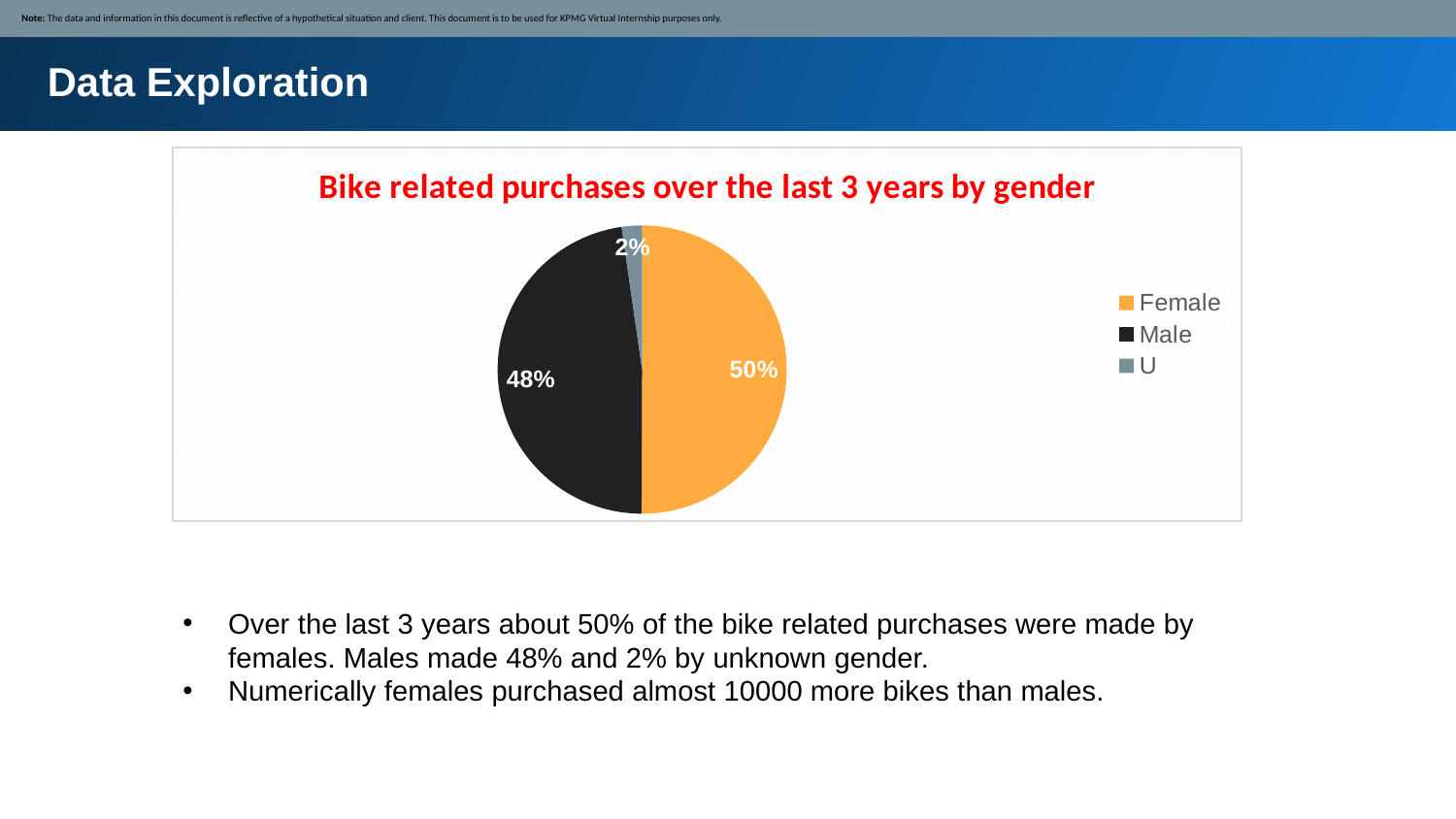

Note: The data and information in this document is reflective of a hypothetical situation and client. This document is to be used for KPMG Virtual Internship purposes only.
Data Exploration

### Chart: Bike related purchases over the last 3 years by gender

| Category | Total |
|---|---|
| Female | 0.5006250937640646 |
| Male | 0.4766214932239836 |
| U | 0.022753413011951794 |
Over the last 3 years about 50% of the bike related purchases were made by females. Males made 48% and 2% by unknown gender.
Numerically females purchased almost 10000 more bikes than males.